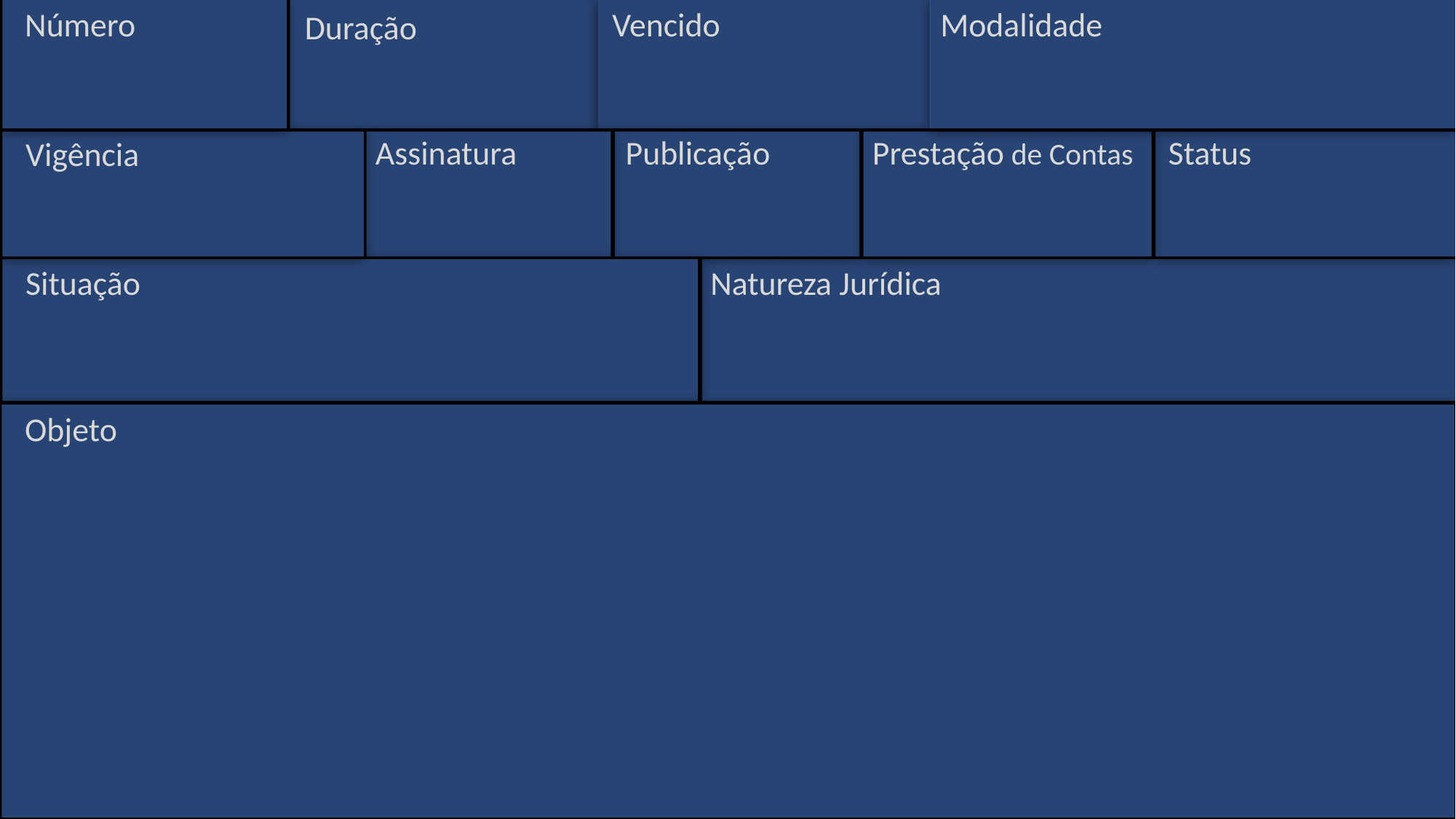

Número
Duração
Vencido
Modalidade

Assinatura
Publicação
Prestação de Contas
Status
Vigência

Situação
Natureza Jurídica

Objeto